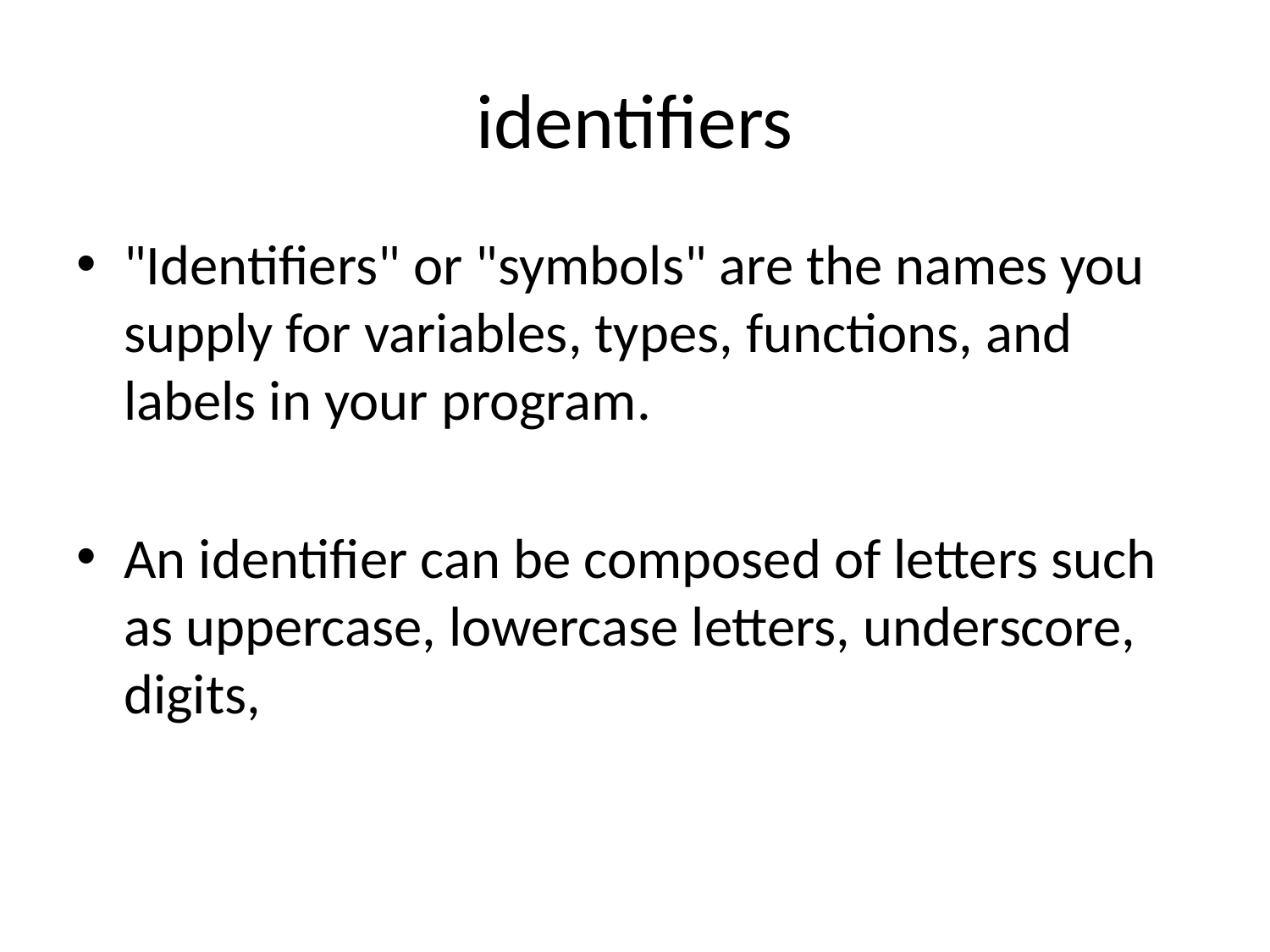

# identifiers
"Identifiers" or "symbols" are the names you supply for variables, types, functions, and labels in your program.

An identifier can be composed of letters such as uppercase, lowercase letters, underscore, digits,